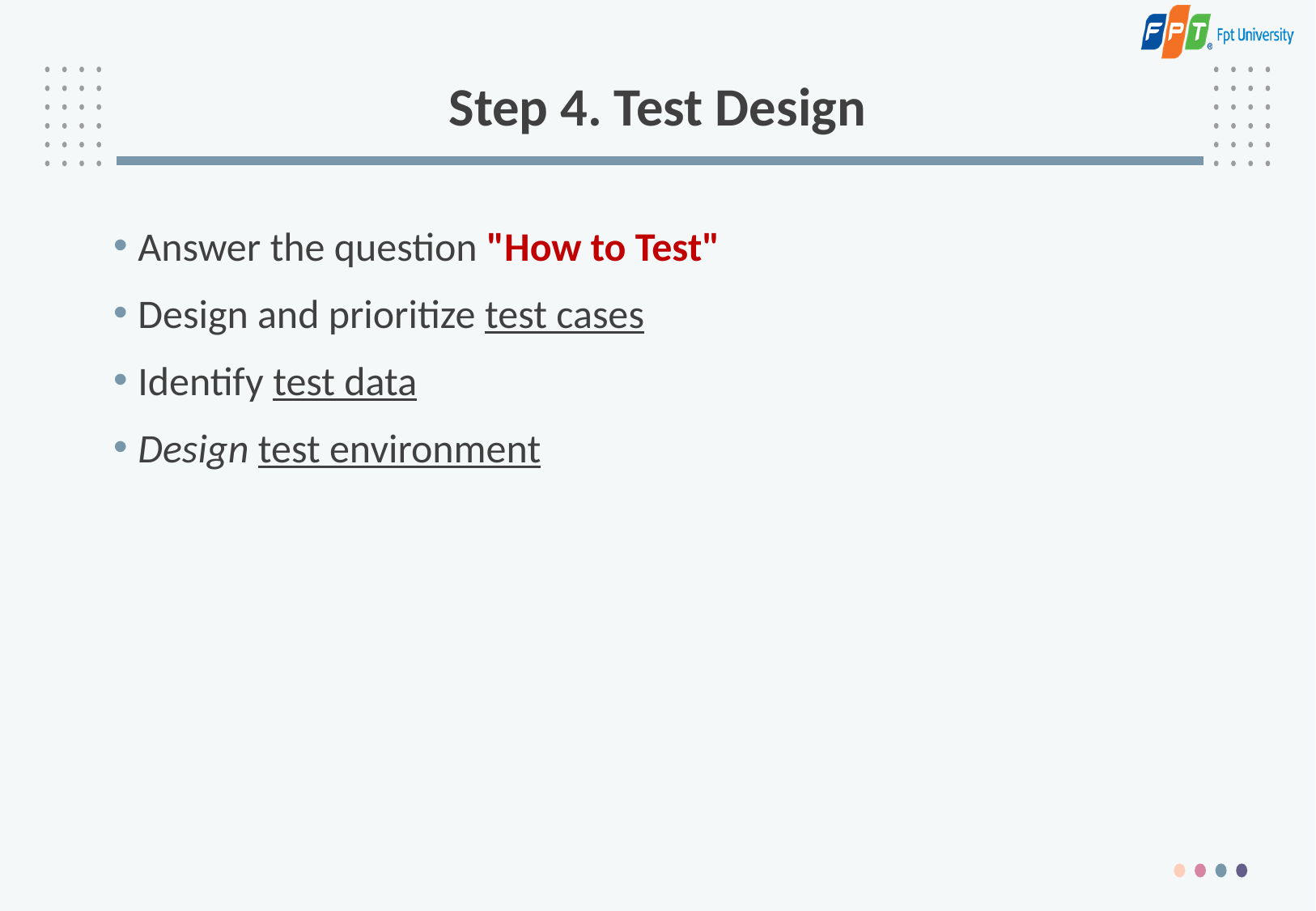

# Step 4. Test Design
Answer the question "How to Test"
Design and prioritize test cases
Identify test data
Design test environment